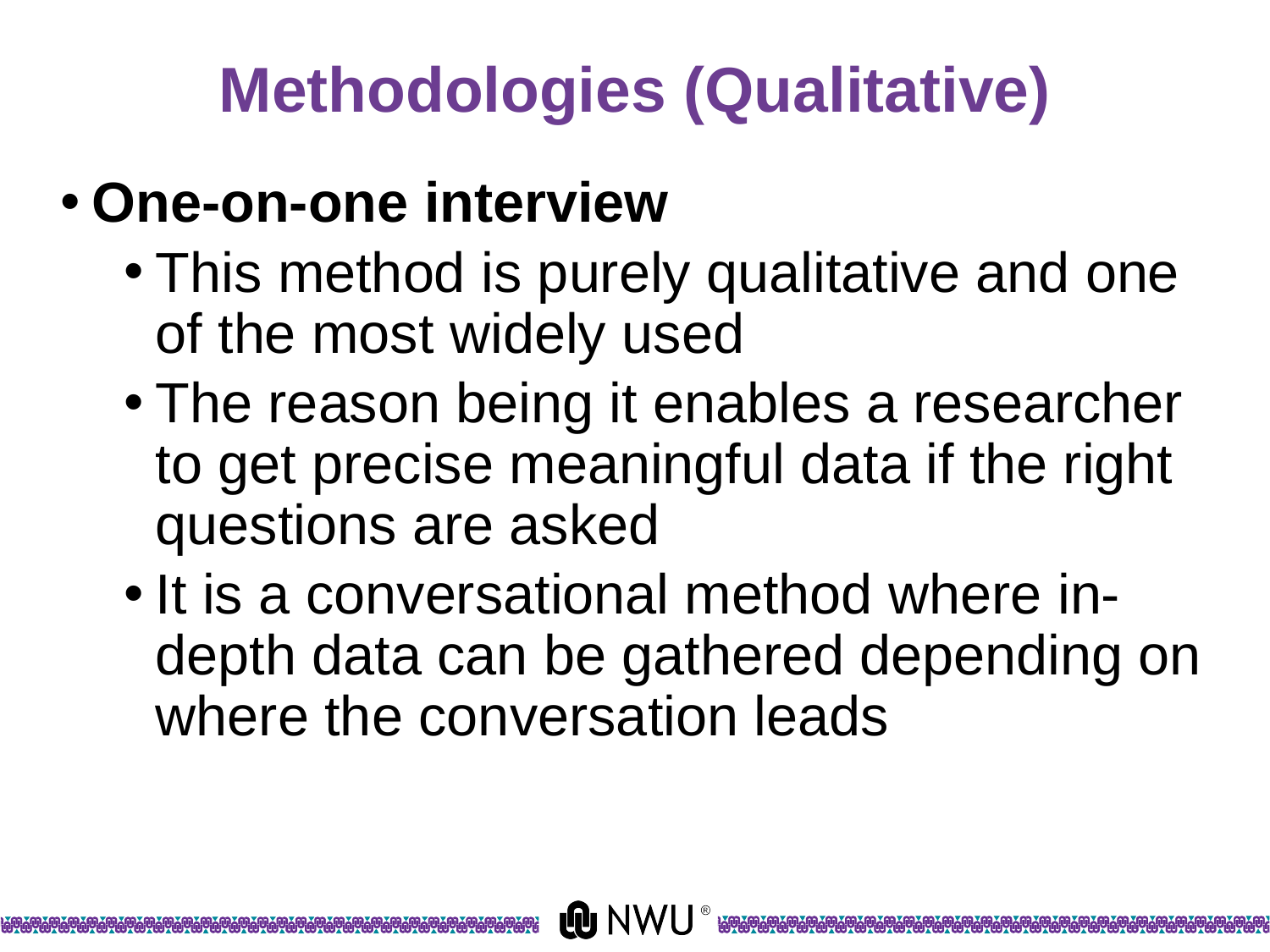

# Methodologies (Qualitative)
One-on-one interview
This method is purely qualitative and one of the most widely used
The reason being it enables a researcher to get precise meaningful data if the right questions are asked
It is a conversational method where in-depth data can be gathered depending on where the conversation leads